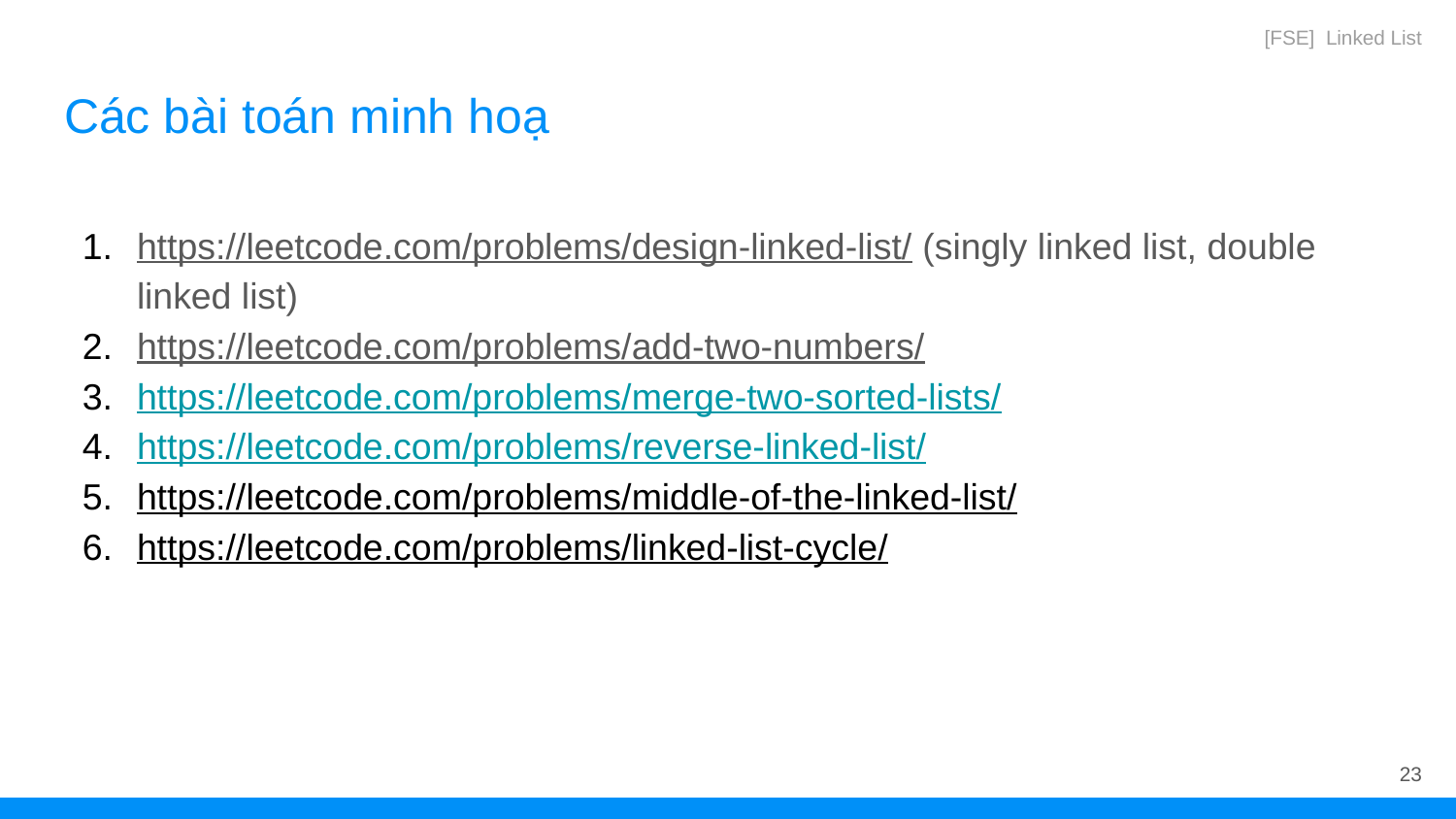

[FSE]  Linked List

# Các bài toán minh hoạ
https://leetcode.com/problems/design-linked-list/ (singly linked list, double linked list)
https://leetcode.com/problems/add-two-numbers/
https://leetcode.com/problems/merge-two-sorted-lists/
https://leetcode.com/problems/reverse-linked-list/
https://leetcode.com/problems/middle-of-the-linked-list/
https://leetcode.com/problems/linked-list-cycle/

23